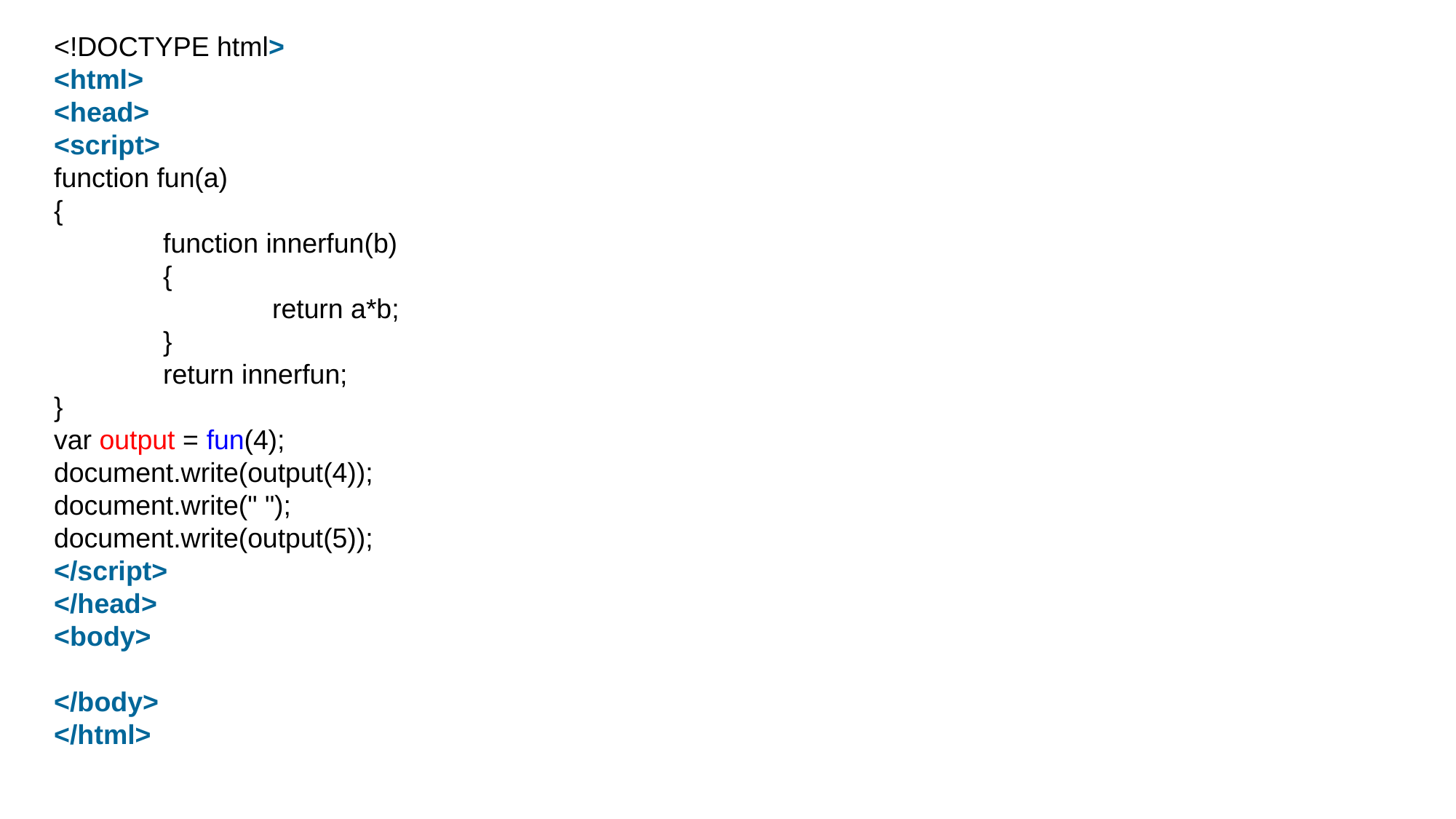

<!DOCTYPE html>
<html>
<head>
<script>
function fun(a)
{
	function innerfun(b)
	{
		return a*b;
	}
	return innerfun;
}
var output = fun(4);
document.write(output(4));
document.write(" ");
document.write(output(5));
</script>
</head>
<body>

</body>
</html>